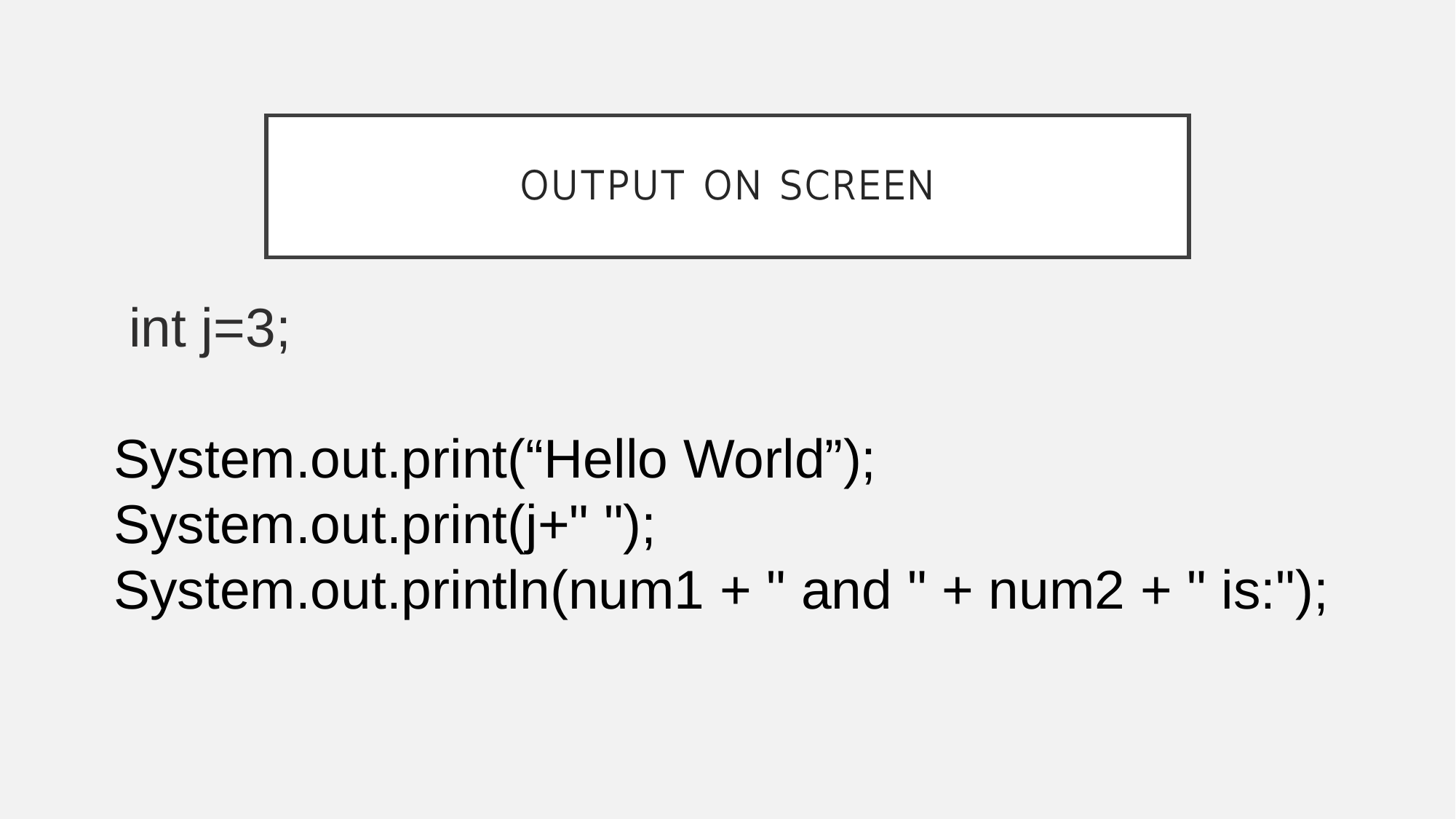

# Output on screen
 int j=3;

System.out.print(“Hello World”);
System.out.print(j+" ");
System.out.println(num1 + " and " + num2 + " is:");